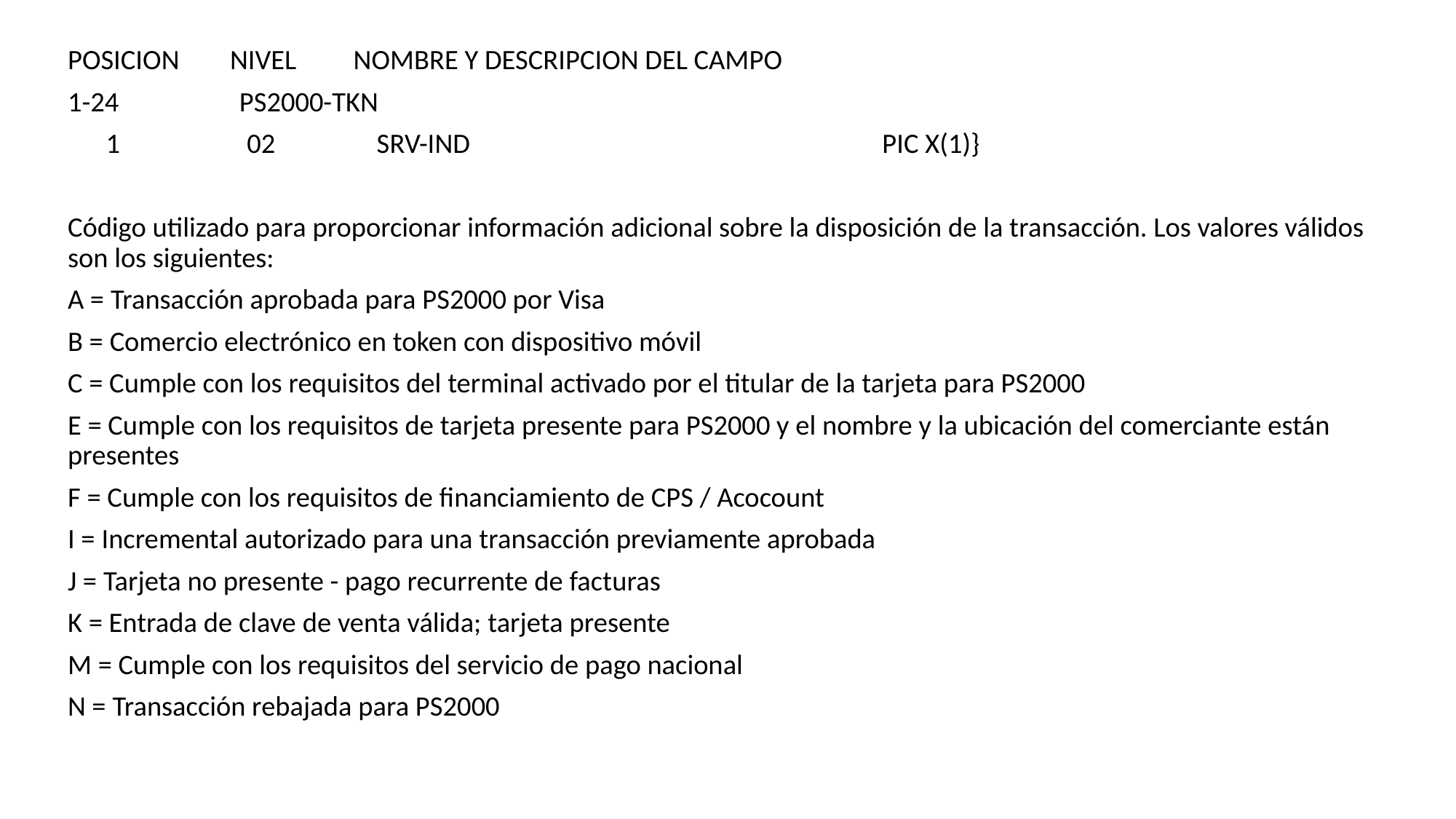

POSICION        NIVEL         NOMBRE Y DESCRIPCION DEL CAMPO
1-24                   PS2000-TKN
      1                    02                SRV-IND                                                                 PIC X(1)}

Código utilizado para proporcionar información adicional sobre la disposición de la transacción. Los valores válidos son los siguientes:
A = Transacción aprobada para PS2000 por Visa
B = Comercio electrónico en token con dispositivo móvil
C = Cumple con los requisitos del terminal activado por el titular de la tarjeta para PS2000
E = Cumple con los requisitos de tarjeta presente para PS2000 y el nombre y la ubicación del comerciante están presentes
F = Cumple con los requisitos de financiamiento de CPS / Acocount
I = Incremental autorizado para una transacción previamente aprobada
J = Tarjeta no presente - pago recurrente de facturas
K = Entrada de clave de venta válida; tarjeta presente
M = Cumple con los requisitos del servicio de pago nacional
N = Transacción rebajada para PS2000